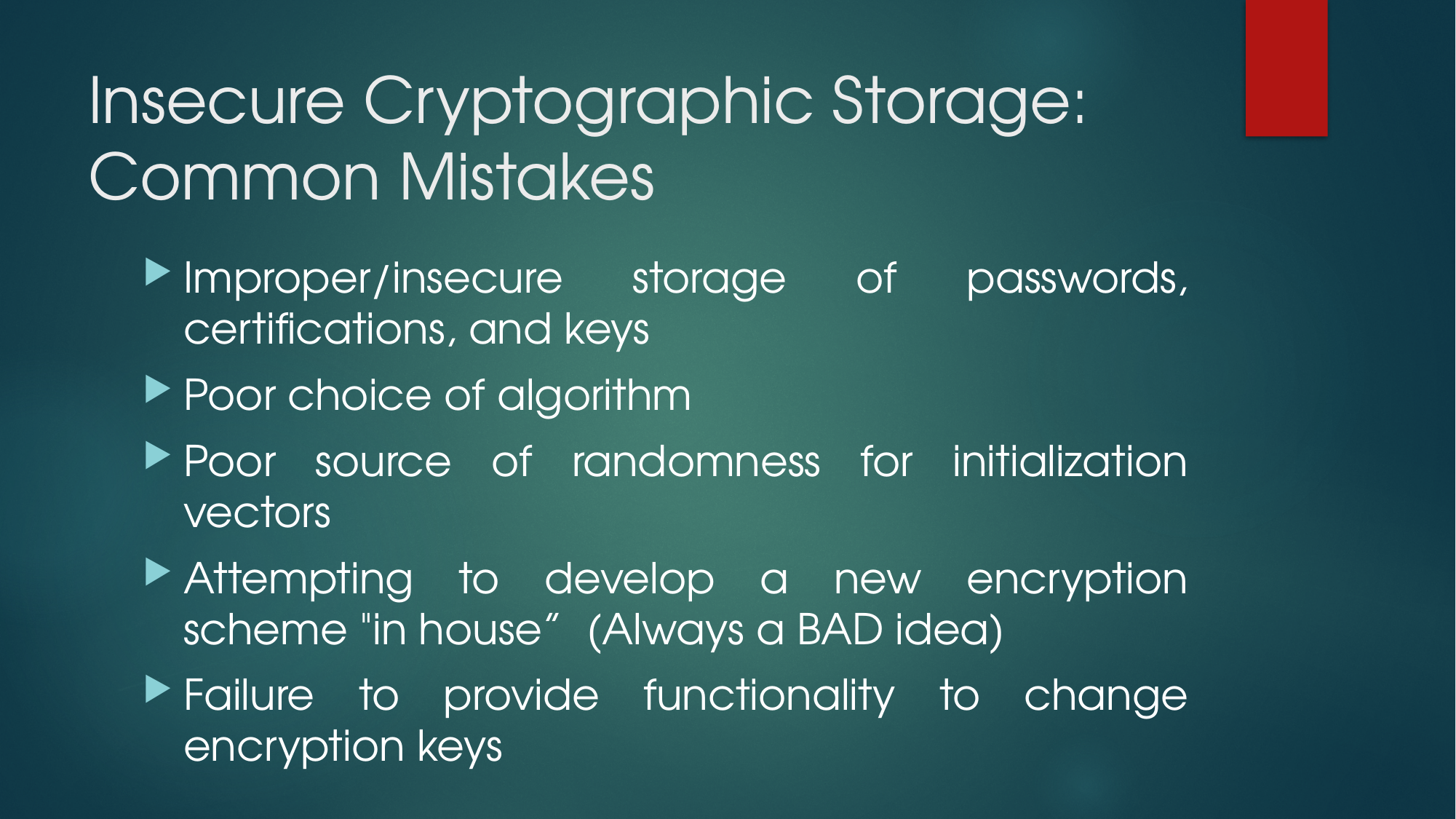

# Insecure Cryptographic Storage: Common Mistakes
Improper/insecure storage of passwords, certifications, and keys
Poor choice of algorithm
Poor source of randomness for initialization vectors
Attempting to develop a new encryption scheme "in house”  (Always a BAD idea)
Failure to provide functionality to change encryption keys